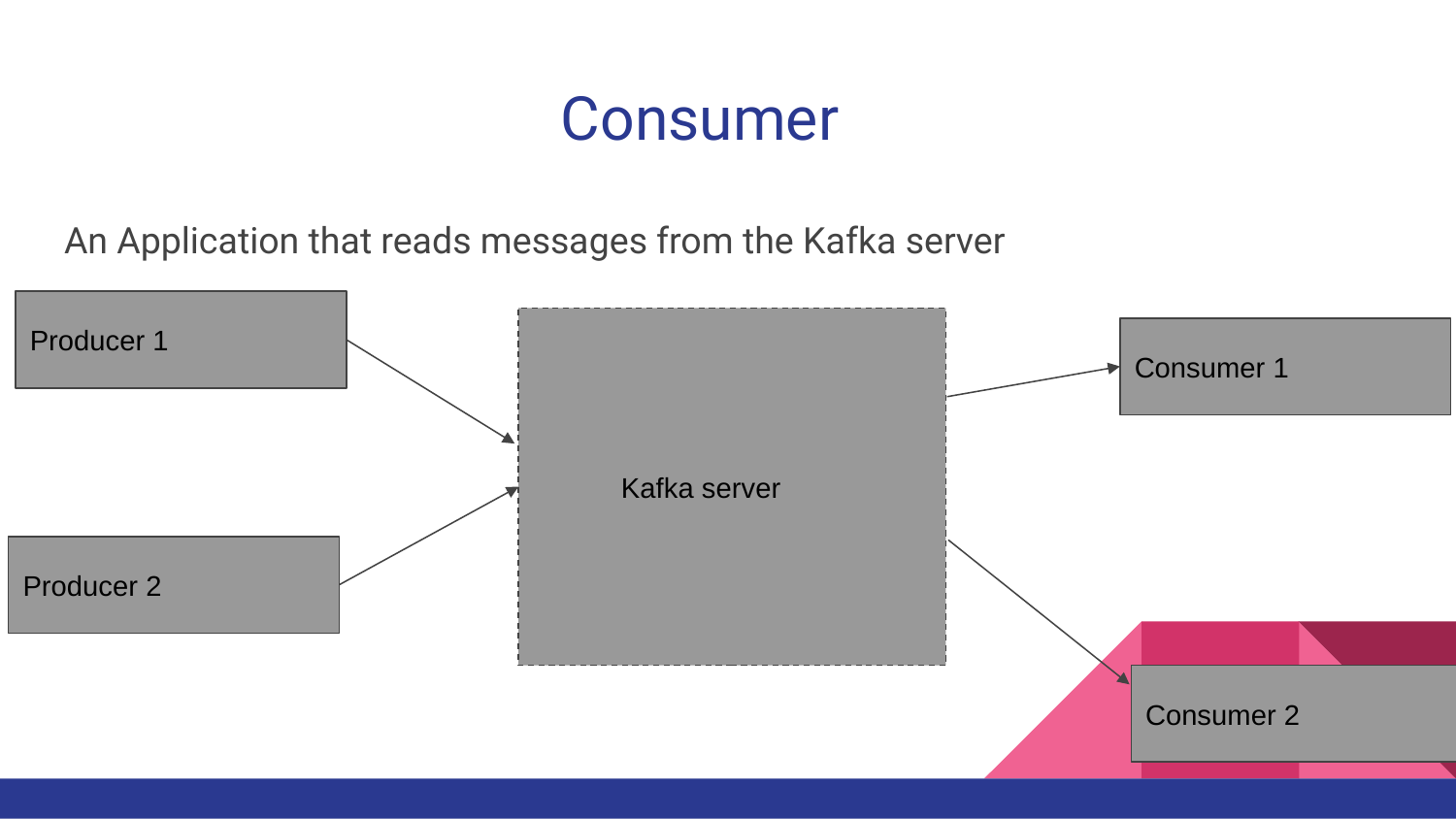

# Consumer
An Application that reads messages from the Kafka server

Producer 1
           Kafka server
Consumer 1
Producer 2
Consumer 2